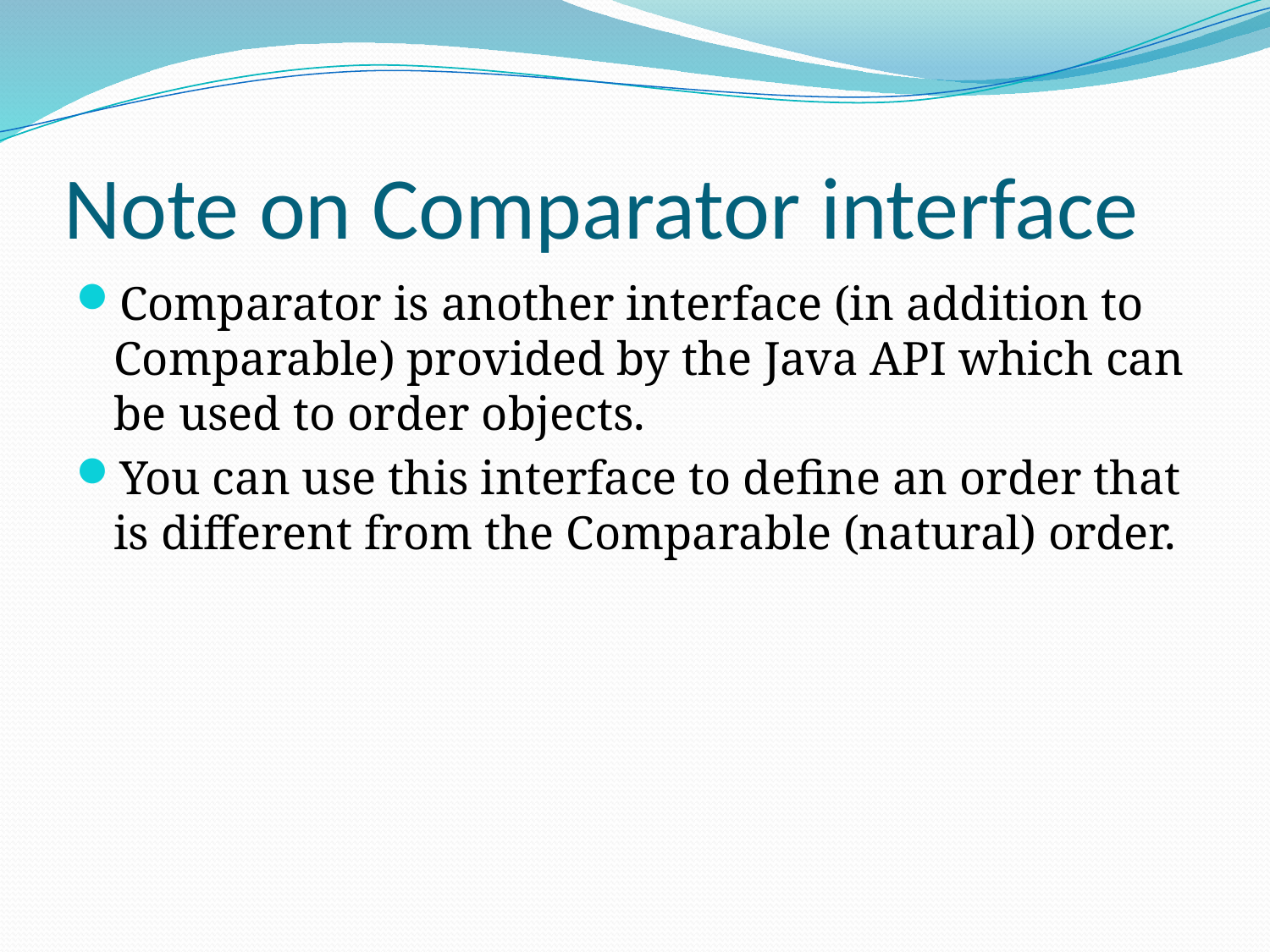

# Note on Comparator interface
Comparator is another interface (in addition to Comparable) provided by the Java API which can be used to order objects.
You can use this interface to define an order that is different from the Comparable (natural) order.